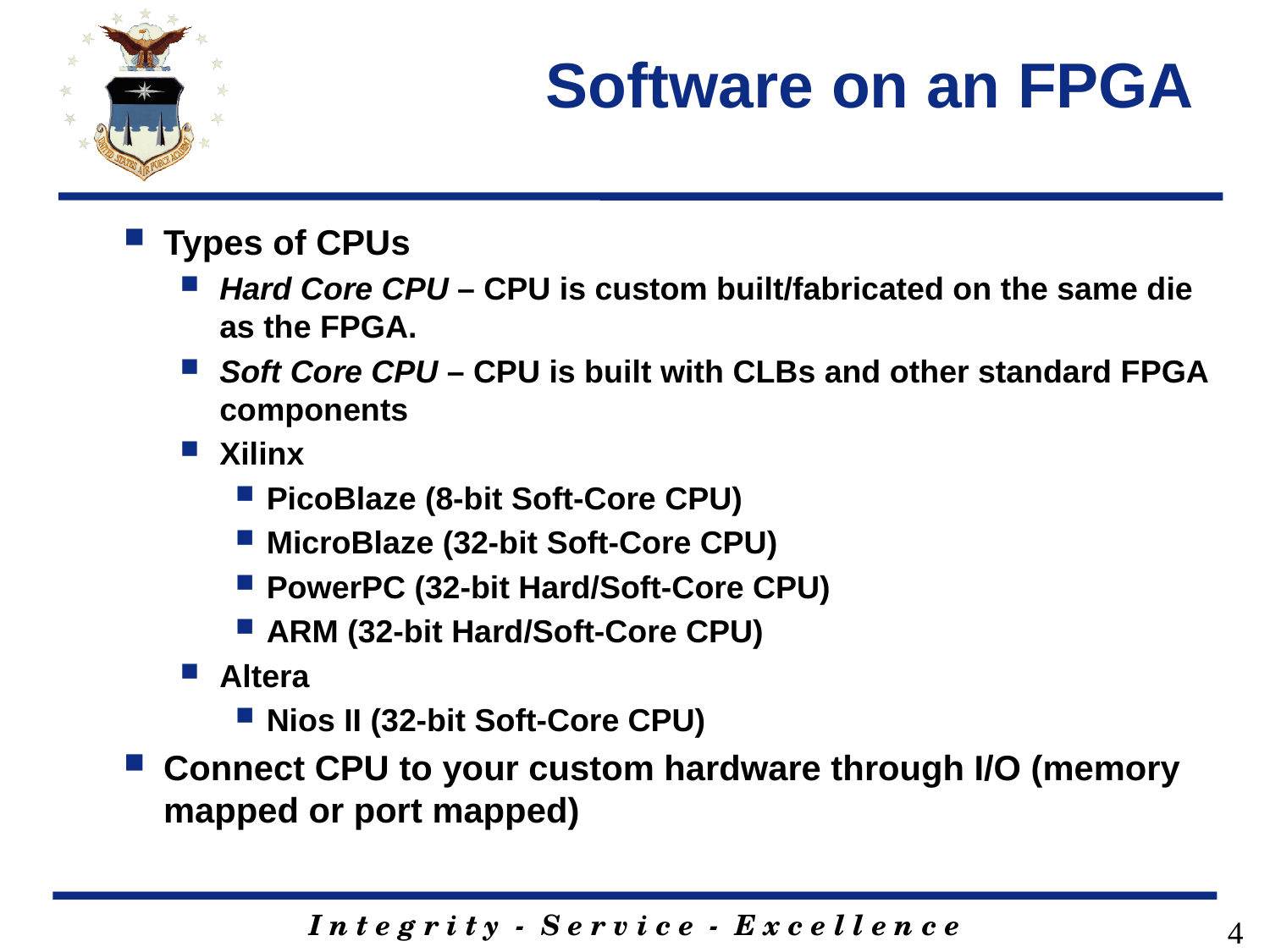

# Software on an FPGA
Types of CPUs
Hard Core CPU – CPU is custom built/fabricated on the same die as the FPGA.
Soft Core CPU – CPU is built with CLBs and other standard FPGA components
Xilinx
PicoBlaze (8-bit Soft-Core CPU)
MicroBlaze (32-bit Soft-Core CPU)
PowerPC (32-bit Hard/Soft-Core CPU)
ARM (32-bit Hard/Soft-Core CPU)
Altera
Nios II (32-bit Soft-Core CPU)
Connect CPU to your custom hardware through I/O (memory mapped or port mapped)

4